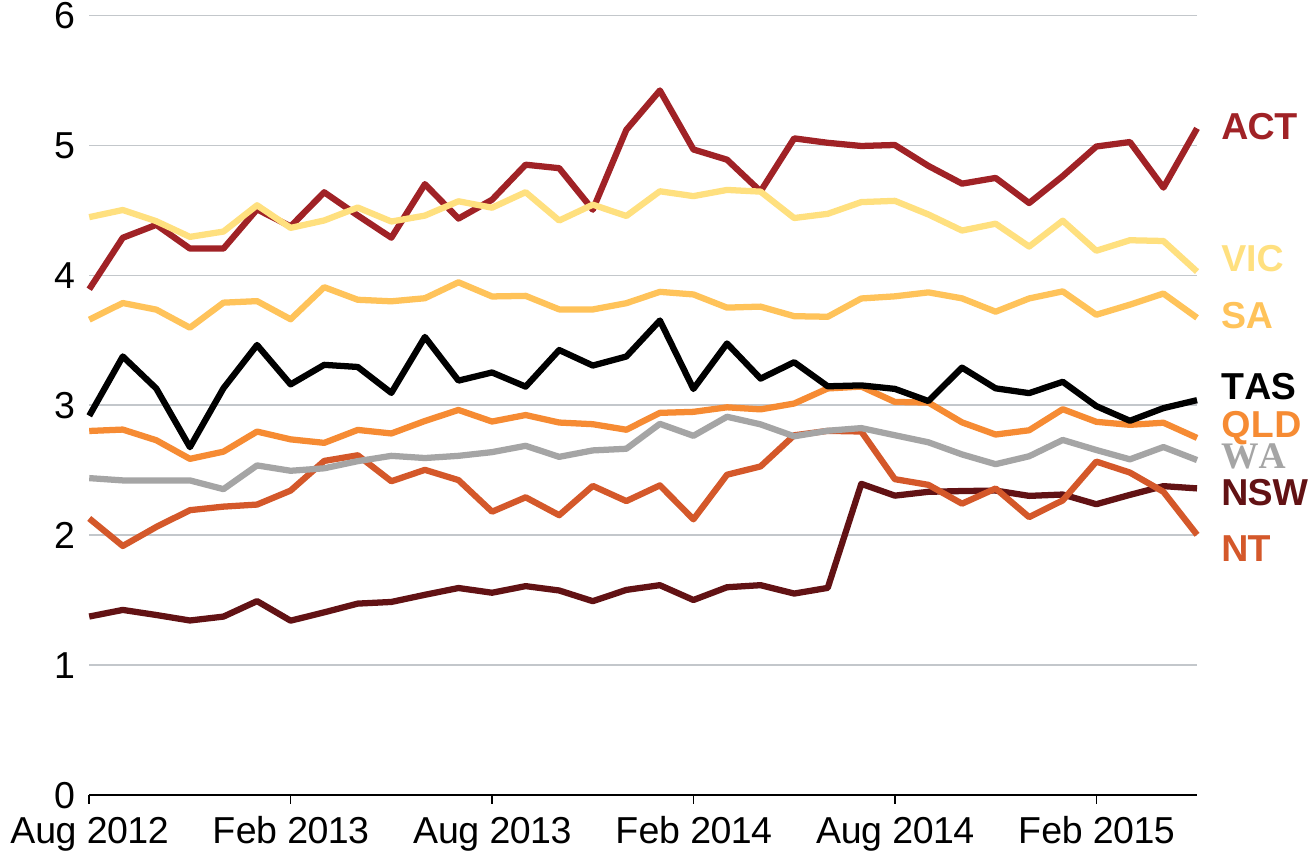

### Chart

| Category | ACT | NSW | NT | QLD | SA | TAS | VIC | WA |
|---|---|---|---|---|---|---|---|---|
| 41122 | 3.8924328982830048 | 1.372524444013834 | 2.127627283334732 | 2.8009040281176567 | 3.65864597260952 | 2.9184142127633095 | 4.447561502456665 | 2.4381546303629875 |
| 41153 | 4.289153963327408 | 1.4236077666282654 | 1.9161825999617577 | 2.8120161965489388 | 3.7865150719881058 | 3.3753957599401474 | 4.502943903207779 | 2.4206068366765976 |
| 41183 | 4.388807341456413 | 1.3846789486706257 | 2.0621340721845627 | 2.729847840964794 | 3.735712915658951 | 3.128597140312195 | 4.416271299123764 | 2.419087290763855 |
| 41214 | 4.206067323684692 | 1.3421437703073025 | 2.191258780658245 | 2.586662769317627 | 3.5967305302619934 | 2.6765456423163414 | 4.295973107218742 | 2.420756220817566 |
| 41244 | 4.205874353647232 | 1.3721277005970478 | 2.218870259821415 | 2.642102912068367 | 3.789399191737175 | 3.13086174428463 | 4.336621984839439 | 2.3533038794994354 |
| 41275 | 4.507749900221825 | 1.4912702143192291 | 2.234860323369503 | 2.7966247871518135 | 3.80110926926136 | 3.4634634852409363 | 4.539082571864128 | 2.53593809902668 |
| 41306 | 4.376455023884773 | 1.3407036662101746 | 2.3422971367836 | 2.736482210457325 | 3.661791980266571 | 3.1604185700416565 | 4.365172982215881 | 2.4948488920927048 |
| 41334 | 4.639066010713577 | 1.4048882760107517 | 2.570684626698494 | 2.7099313214421272 | 3.908495232462883 | 3.3105555921792984 | 4.422184452414513 | 2.5138940662145615 |
| 41365 | 4.46057915687561 | 1.4724057167768478 | 2.614447847008705 | 2.809469774365425 | 3.8119081407785416 | 3.2943669706583023 | 4.521918669342995 | 2.568936347961426 |
| 41395 | 4.289368167519569 | 1.484963297843933 | 2.4140672758221626 | 2.781953848898411 | 3.7996750324964523 | 3.0947230756282806 | 4.414114356040955 | 2.609725669026375 |
| 41426 | 4.70193475484848 | 1.539833564311266 | 2.5018807500600815 | 2.8785282745957375 | 3.8234177976846695 | 3.5255152732133865 | 4.459581524133682 | 2.592894993722439 |
| 41456 | 4.436875879764557 | 1.5923146158456802 | 2.422860451042652 | 2.96318456530571 | 3.9462655782699585 | 3.189266473054886 | 4.569809511303902 | 2.6097362861037254 |
| 41487 | 4.581943899393082 | 1.5560084953904152 | 2.179567702114582 | 2.874079905450344 | 3.837393969297409 | 3.2522670924663544 | 4.520461708307266 | 2.6381822302937508 |
| 41518 | 4.851208254694939 | 1.6069145873188972 | 2.290583774447441 | 2.9244642704725266 | 3.8415800780057907 | 3.142983838915825 | 4.639935865998268 | 2.687222883105278 |
| 41548 | 4.824668914079666 | 1.5732716768980026 | 2.1528754383325577 | 2.866782061755657 | 3.737472742795944 | 3.4247618168592453 | 4.421623051166534 | 2.6020383462309837 |
| 41579 | 4.50480580329895 | 1.4908405020833015 | 2.3781409487128258 | 2.8539570048451424 | 3.737075626850128 | 3.3051196485757828 | 4.543468356132507 | 2.6513397693634033 |
| 41609 | 5.119500681757927 | 1.5776455402374268 | 2.261575683951378 | 2.8104348108172417 | 3.7852730602025986 | 3.375004231929779 | 4.456693306565285 | 2.6642775163054466 |
| 41640 | 5.422681197524071 | 1.6141459345817566 | 2.3822076618671417 | 2.9411189258098602 | 3.8727324455976486 | 3.651948645710945 | 4.646653309464455 | 2.8566999360919 |
| 41671 | 4.968821629881859 | 1.5000932849943638 | 2.1210547536611557 | 2.9486920684576035 | 3.8528181612491608 | 3.12524177134037 | 4.609490185976028 | 2.76376660913229 |
| 41699 | 4.889887571334839 | 1.598186232149601 | 2.4641407653689384 | 2.983890473842621 | 3.751103952527046 | 3.475402295589447 | 4.657118767499924 | 2.9110824689269066 |
| 41730 | 4.64610680937767 | 1.61395613104105 | 2.528114430606365 | 2.9677625745534897 | 3.758886829018593 | 3.204634040594101 | 4.643963277339935 | 2.852431870996952 |
| 41760 | 5.054136365652084 | 1.5493370592594147 | 2.7680153027176857 | 3.0130570754408836 | 3.6855030804872513 | 3.331277519464493 | 4.4409919530153275 | 2.7603091672062874 |
| 41791 | 5.020160600543022 | 1.5931451693177223 | 2.801879495382309 | 3.128960356116295 | 3.6806702613830566 | 3.145497664809227 | 4.473145678639412 | 2.802925743162632 |
| 41821 | 4.995688796043396 | 2.3940350860357285 | 2.797095663845539 | 3.1435608863830566 | 3.82176972925663 | 3.1524039804935455 | 4.5636869966983795 | 2.823594957590103 |
| 41852 | 5.003479868173599 | 2.303464710712433 | 2.430006116628647 | 3.0250294134020805 | 3.8382627069950104 | 3.1258955597877502 | 4.5731984078884125 | 2.768195793032646 |
| 41883 | 4.841934517025948 | 2.332976646721363 | 2.3865070194005966 | 3.020171821117401 | 3.8687463849782944 | 3.0318651348352432 | 4.468023777008057 | 2.7138374745845795 |
| 41913 | 4.705363139510155 | 2.338801883161068 | 2.24150363355875 | 2.8680574148893356 | 3.822809085249901 | 3.2895375043153763 | 4.3444037437438965 | 2.6206552982330322 |
| 41944 | 4.749492183327675 | 2.342216484248638 | 2.3583993315696716 | 2.7740435674786568 | 3.719963878393173 | 3.129974752664566 | 4.397140815854073 | 2.545616030693054 |
| 41974 | 4.556353762745857 | 2.3015443235635757 | 2.1376173943281174 | 2.806711755692959 | 3.8217656314373016 | 3.093145228922367 | 4.221169278025627 | 2.606600522994995 |
| 42005 | 4.763716831803322 | 2.311762236058712 | 2.2668877616524696 | 2.9691142961382866 | 3.876258432865143 | 3.180299326777458 | 4.420243576169014 | 2.732207626104355 |
| 42036 | 4.991250857710838 | 2.237561158835888 | 2.5656040757894516 | 2.872179262340069 | 3.6964211612939835 | 2.993057854473591 | 4.189096763730049 | 2.654843218624592 |
| 42064 | 5.026121810078621 | 2.309013530611992 | 2.4810954928398132 | 2.848632074892521 | 3.7737831473350525 | 2.8804002329707146 | 4.270000010728836 | 2.5828633457422256 |
| 42095 | 4.675116762518883 | 2.3763135075569153 | 2.3327821865677834 | 2.865203469991684 | 3.8596466183662415 | 2.9775701463222504 | 4.26422618329525 | 2.6776092126965523 |
| 42125 | 5.131123214960098 | 2.359173819422722 | 2.0017290487885475 | 2.7478866279125214 | 3.6729123443365097 | 3.0387669801712036 | 4.02878038585186 | 2.5772197172045708 |
VIC